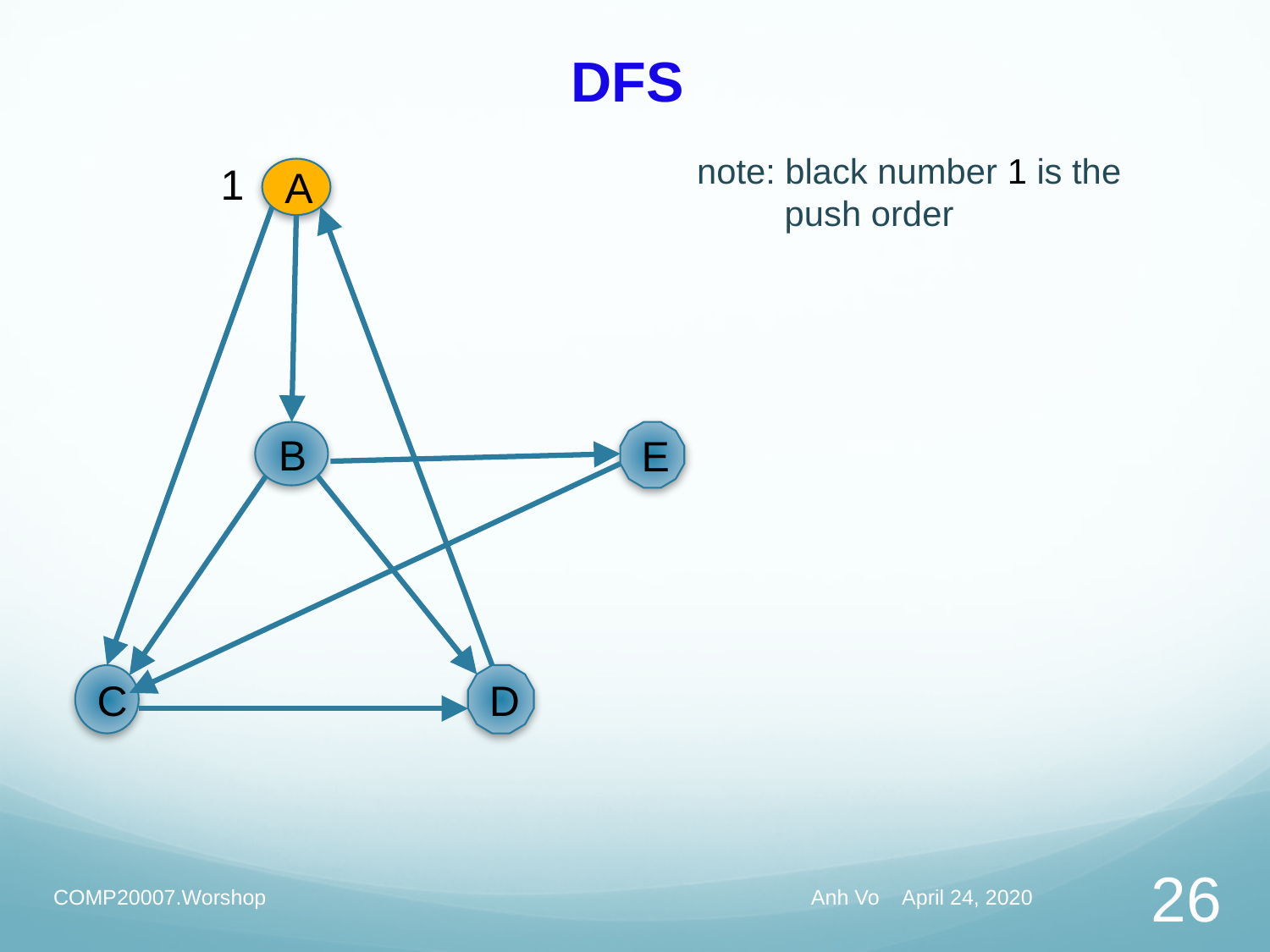

# DFS
note: black number 1 is the
         push order
1

A
B
E
C
D
COMP20007.Worshop
Anh Vo    April 24, 2020
26